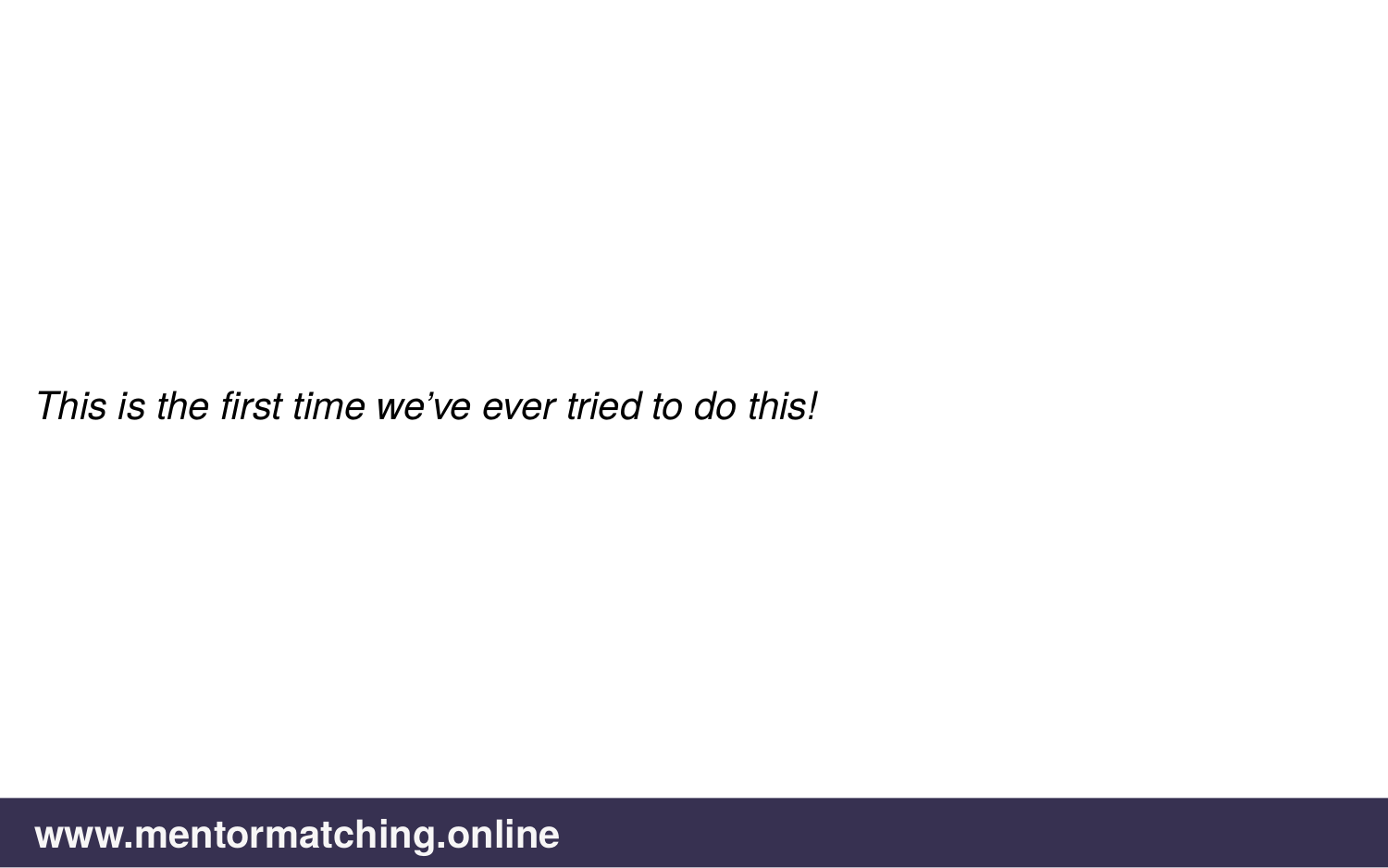

This is the first time we’ve ever tried to do this!